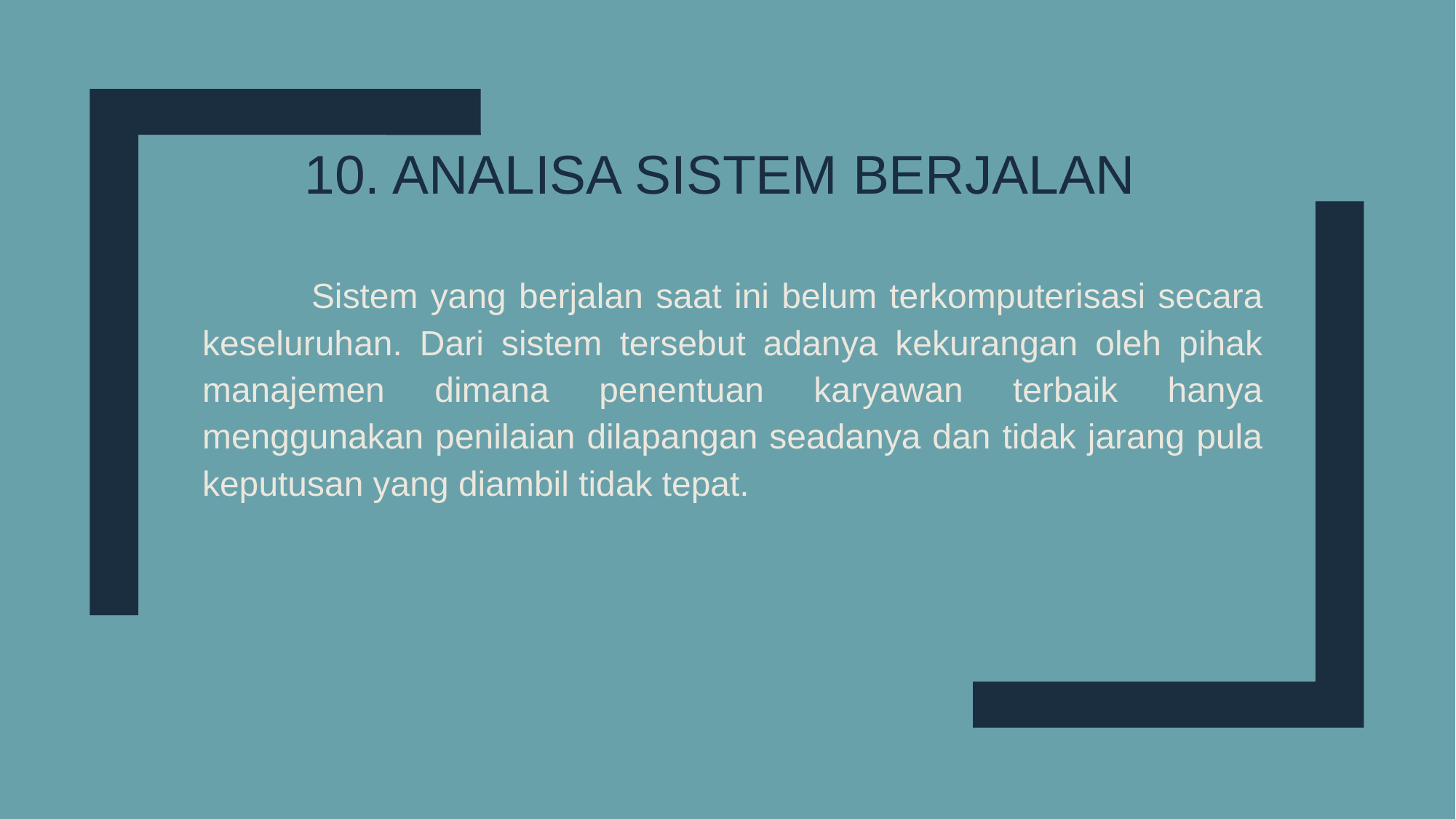

# 10. Analisa Sistem Berjalan
	Sistem yang berjalan saat ini belum terkomputerisasi secara keseluruhan. Dari sistem tersebut adanya kekurangan oleh pihak manajemen dimana penentuan karyawan terbaik hanya menggunakan penilaian dilapangan seadanya dan tidak jarang pula keputusan yang diambil tidak tepat.